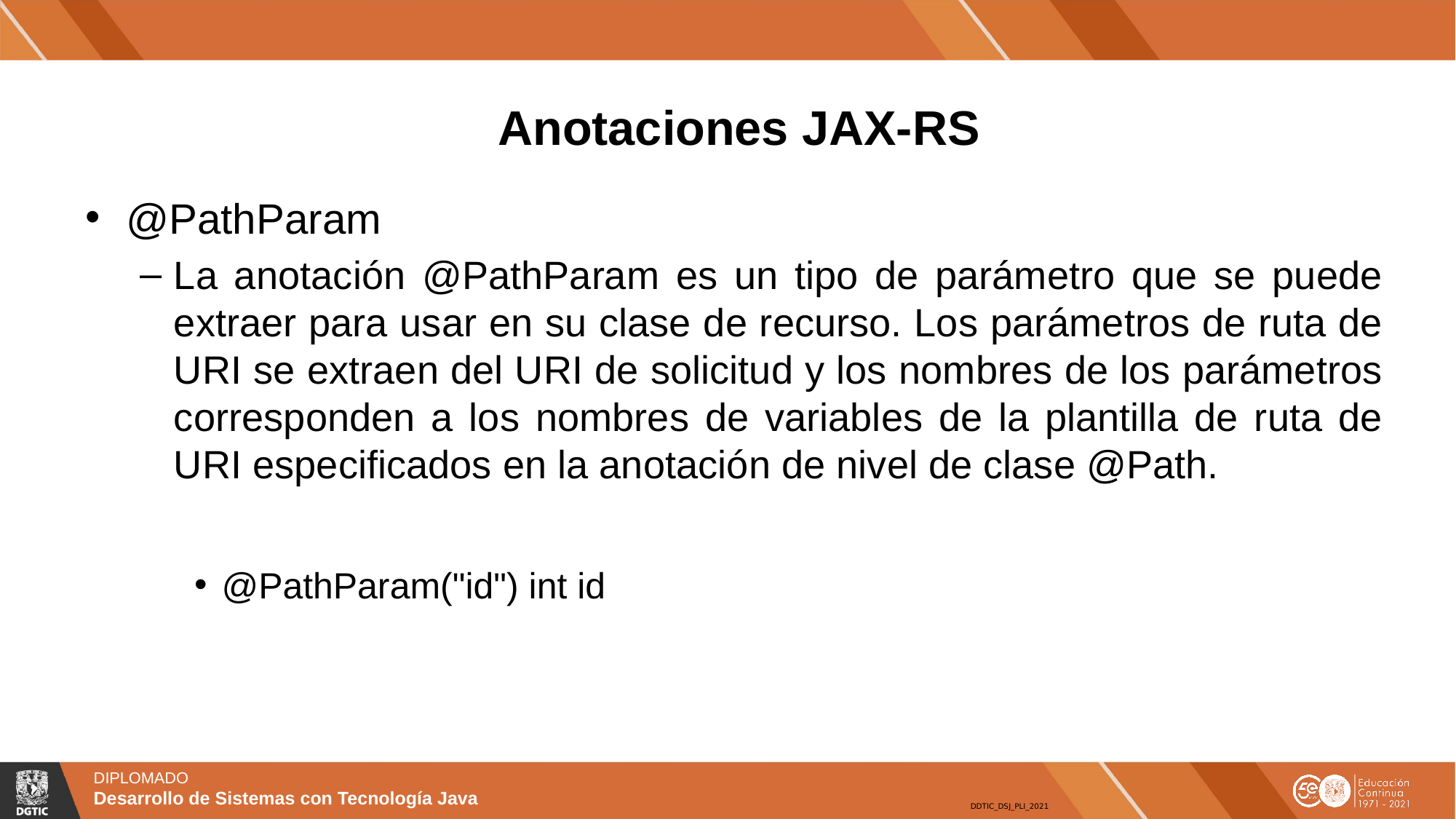

# Anotaciones JAX-RS
@PathParam
La anotación @PathParam es un tipo de parámetro que se puede extraer para usar en su clase de recurso. Los parámetros de ruta de URI se extraen del URI de solicitud y los nombres de los parámetros corresponden a los nombres de variables de la plantilla de ruta de URI especificados en la anotación de nivel de clase @Path.

@PathParam("id") int id